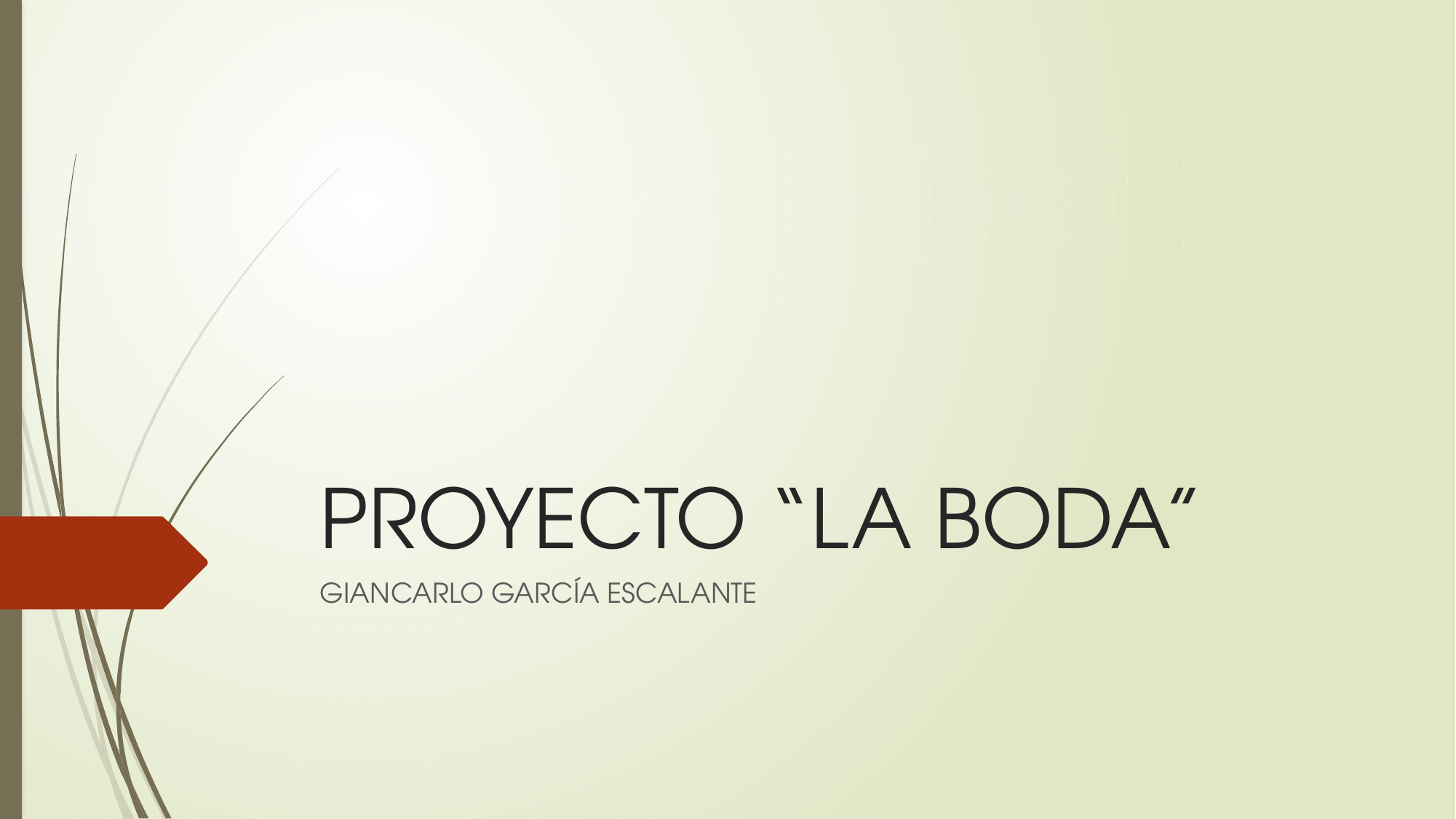

# PROYECTO “LA BODA”
GIANCARLO GARCÍA ESCALANTE